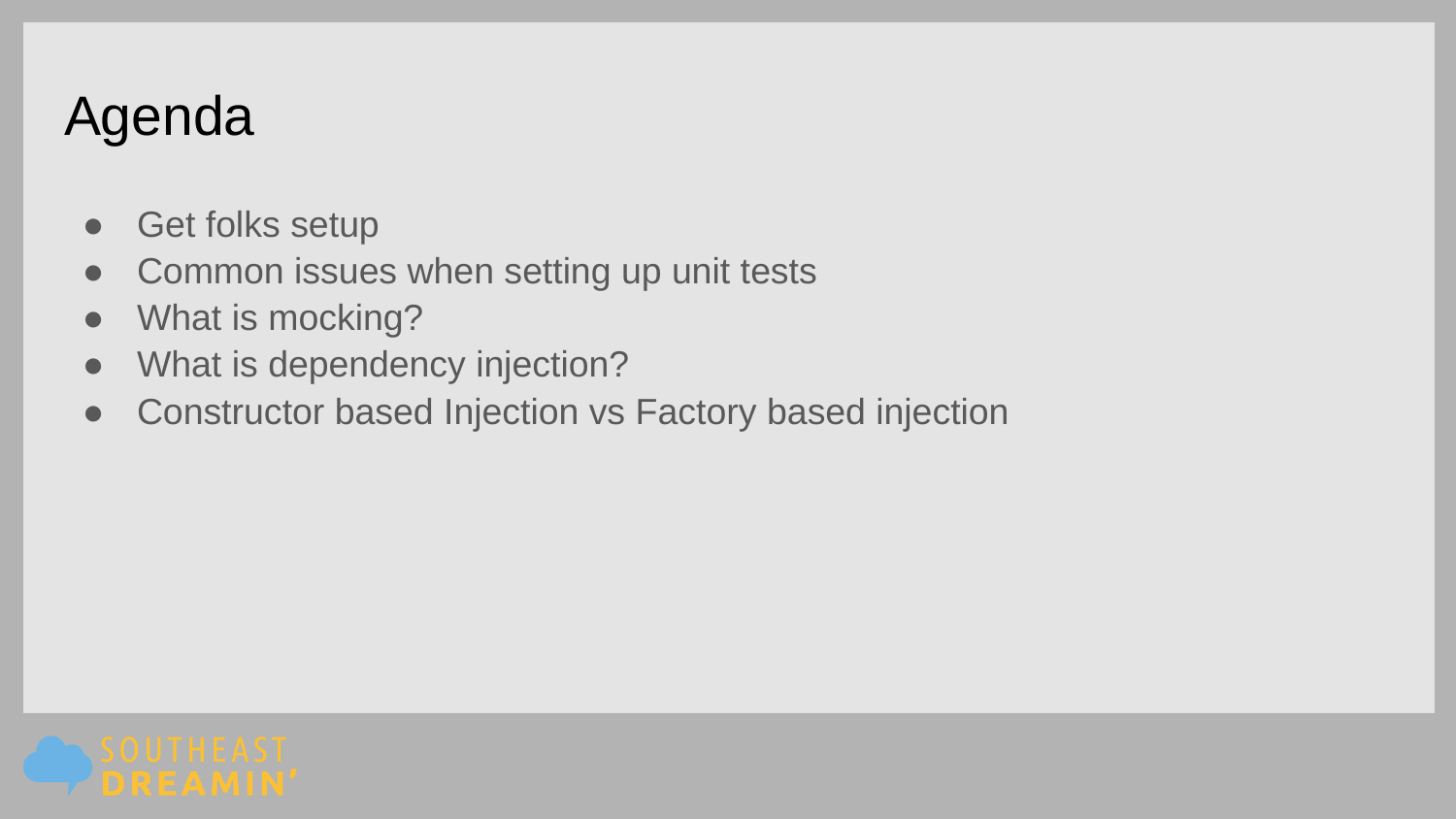

# Agenda
Get folks setup
Common issues when setting up unit tests
What is mocking?
What is dependency injection?
Constructor based Injection vs Factory based injection